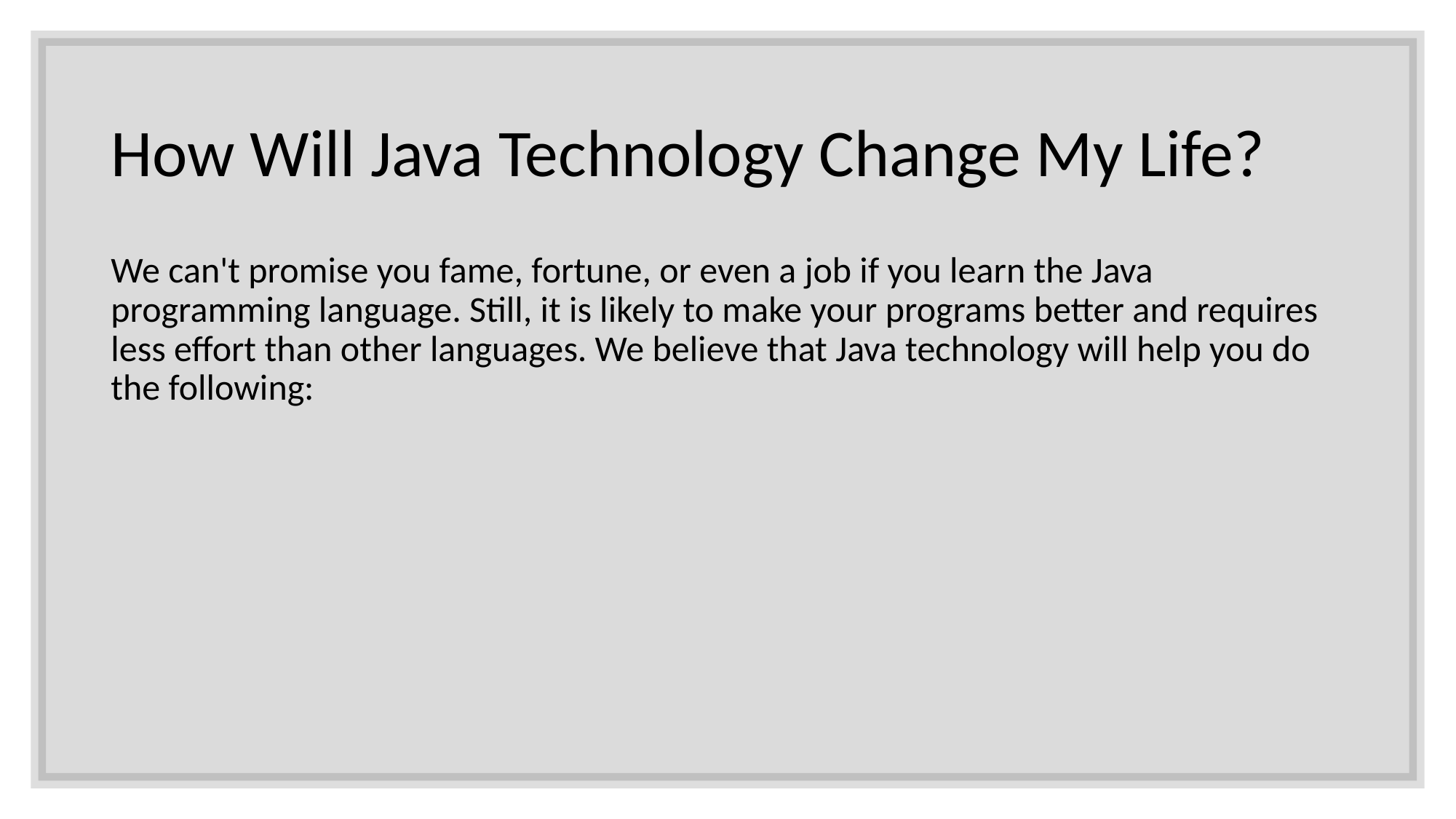

# How Will Java Technology Change My Life?
We can't promise you fame, fortune, or even a job if you learn the Java programming language. Still, it is likely to make your programs better and requires less effort than other languages. We believe that Java technology will help you do the following: